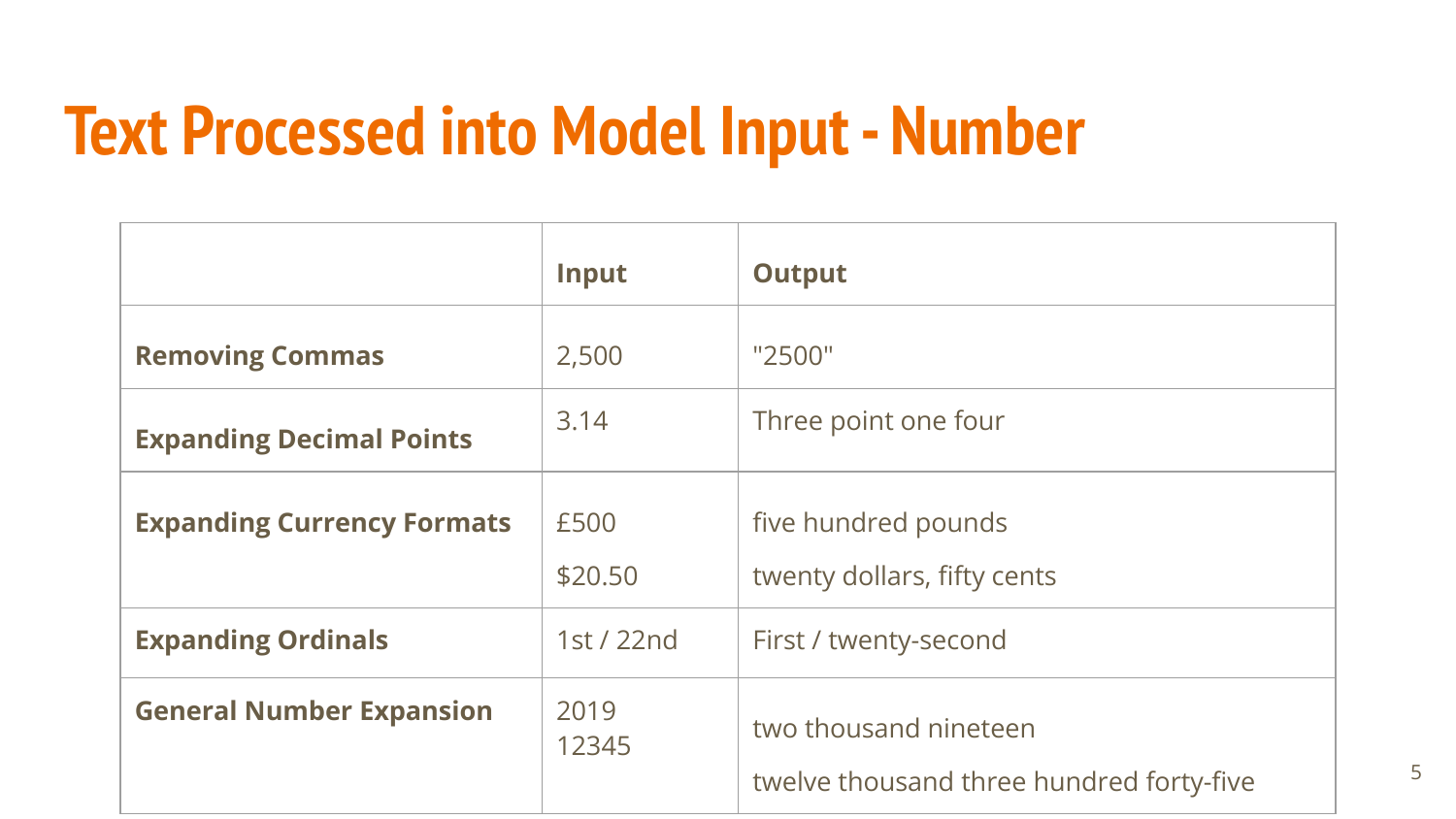

# Text Processed into Model Input - Number
|  | Input | Output |
| --- | --- | --- |
| Removing Commas | 2,500 | "2500" |
| Expanding Decimal Points | 3.14 | Three point one four |
| Expanding Currency Formats | £500 $20.50 | five hundred pounds twenty dollars, fifty cents |
| Expanding Ordinals | 1st / 22nd | First / twenty-second |
| General Number Expansion | 2019 12345 | two thousand nineteen twelve thousand three hundred forty-five |
5